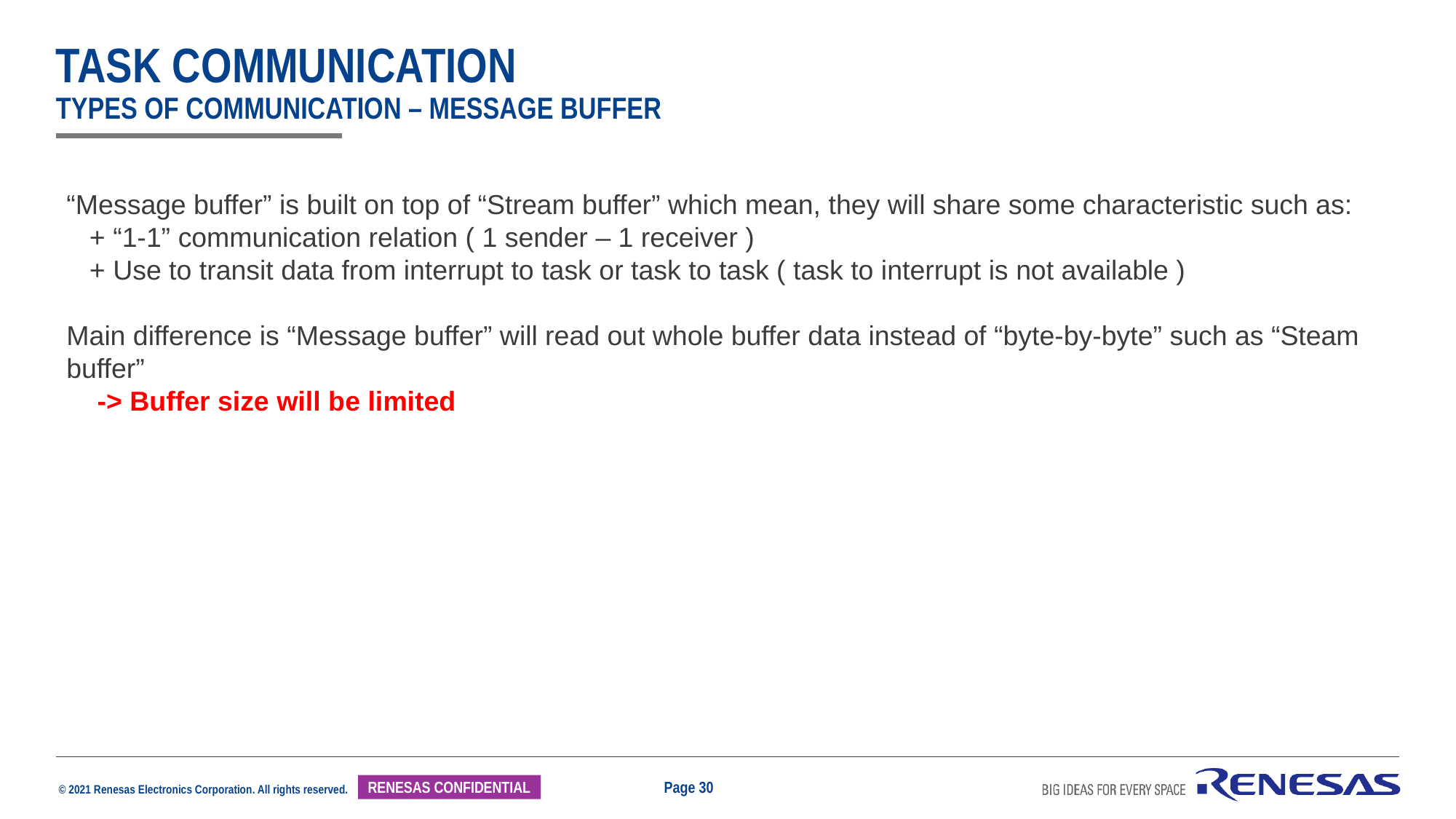

# task communication types of communication – message buffer
“Message buffer” is built on top of “Stream buffer” which mean, they will share some characteristic such as:
   + “1-1” communication relation ( 1 sender – 1 receiver )
   + Use to transit data from interrupt to task or task to task ( task to interrupt is not available )

Main difference is “Message buffer” will read out whole buffer data instead of “byte-by-byte” such as “Steam buffer”
    -> Buffer size will be limited